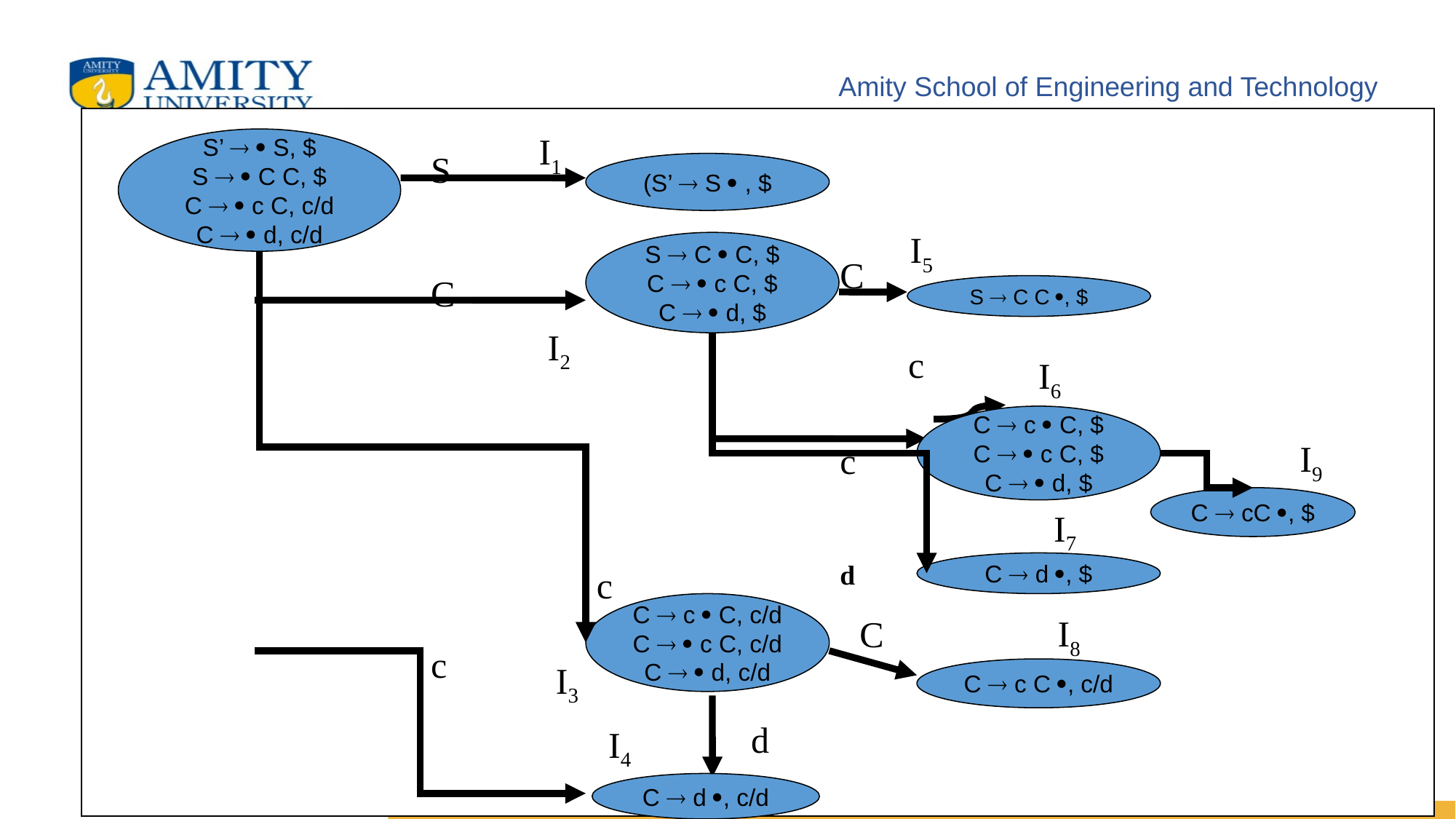

I1
S’ → • S, $
S → • C C, $
C → • c C, c/d
C → • d, c/d

(S’ → S • , $
S → C • C, $
C → • c C, $
C → • d, $
S → C C •, $
C → c • C, $
C → • c C, $
C → • d, $
C → d •, $
C → c C •, c/d

C → cC •, $
C → c • C, c/d
C → • c C, c/d
C → • d, c/d

S

C

c

d

C

c

d

c
c
C
I5
I2
I6
I9
I7
I8
I3
d
I4
38
C → d •, c/d